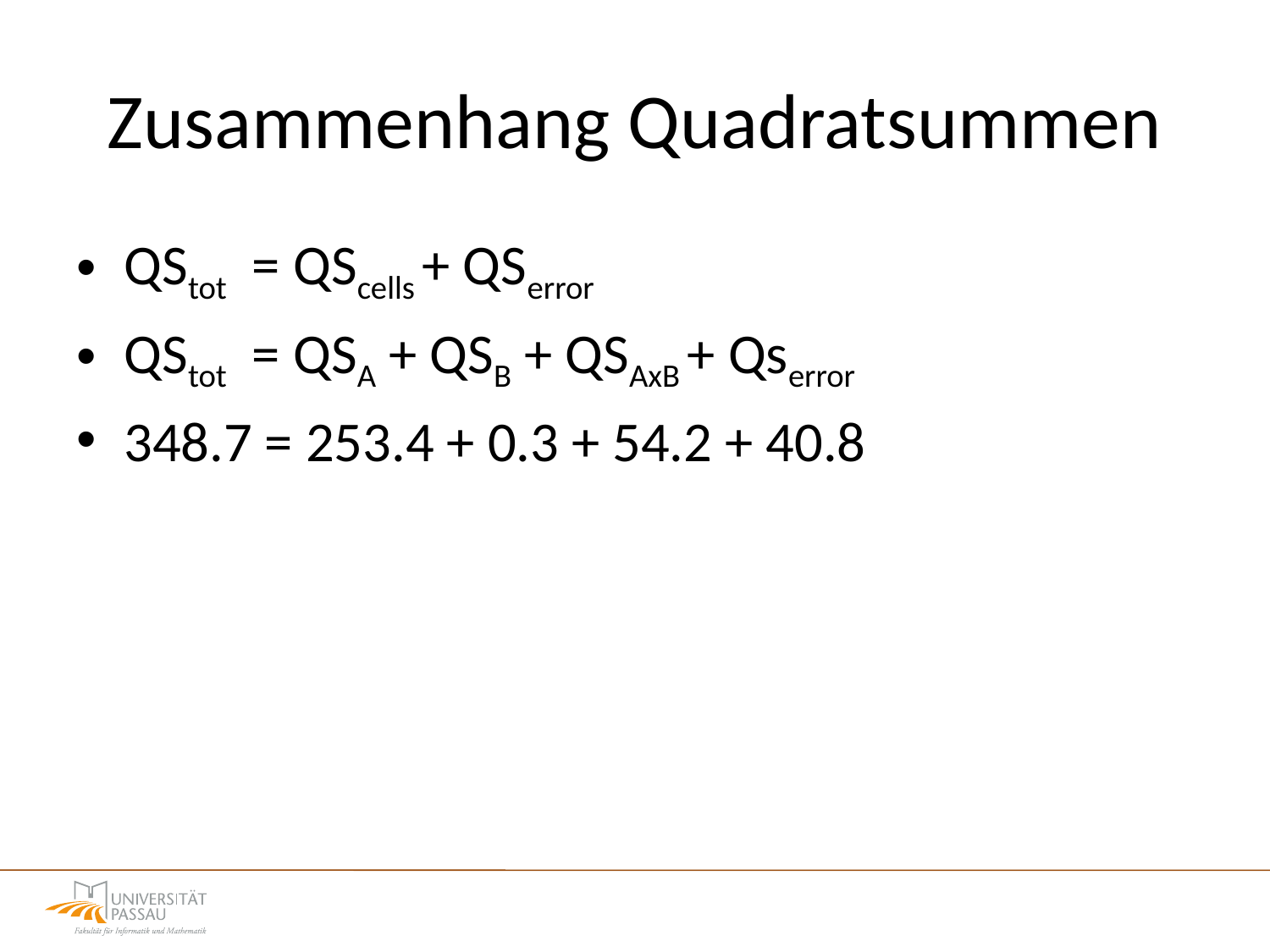

# Zusammenhang Quadratsummen
QStot  = QScells + QSerror
QStot  = QSA + QSB + QSAxB + Qserror
348.7 = 253.4 + 0.3 + 54.2 + 40.8